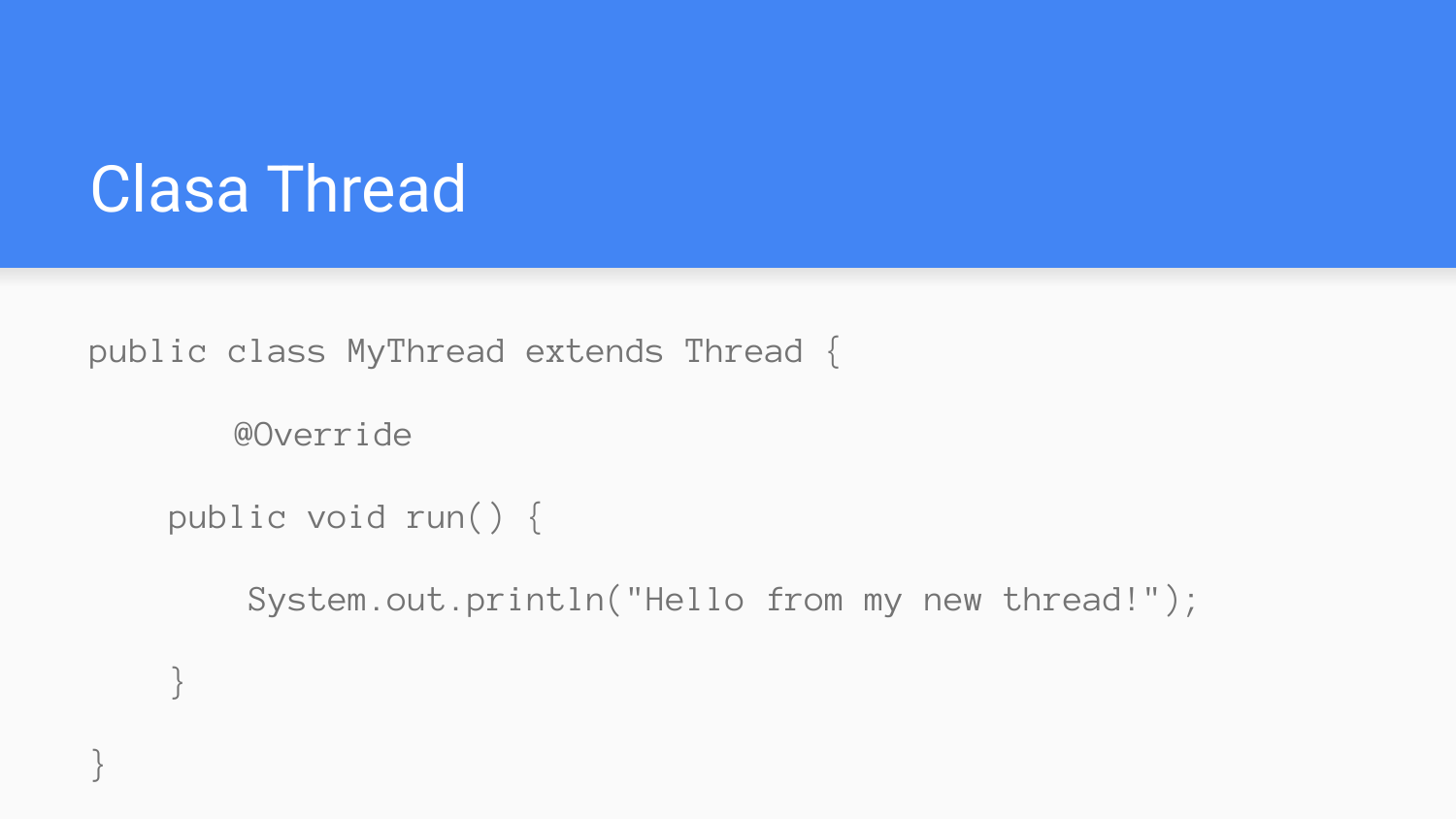

# Clasa Thread
public class MyThread extends Thread {
	@Override
    public void run() {
        System.out.println("Hello from my new thread!");
    }
}